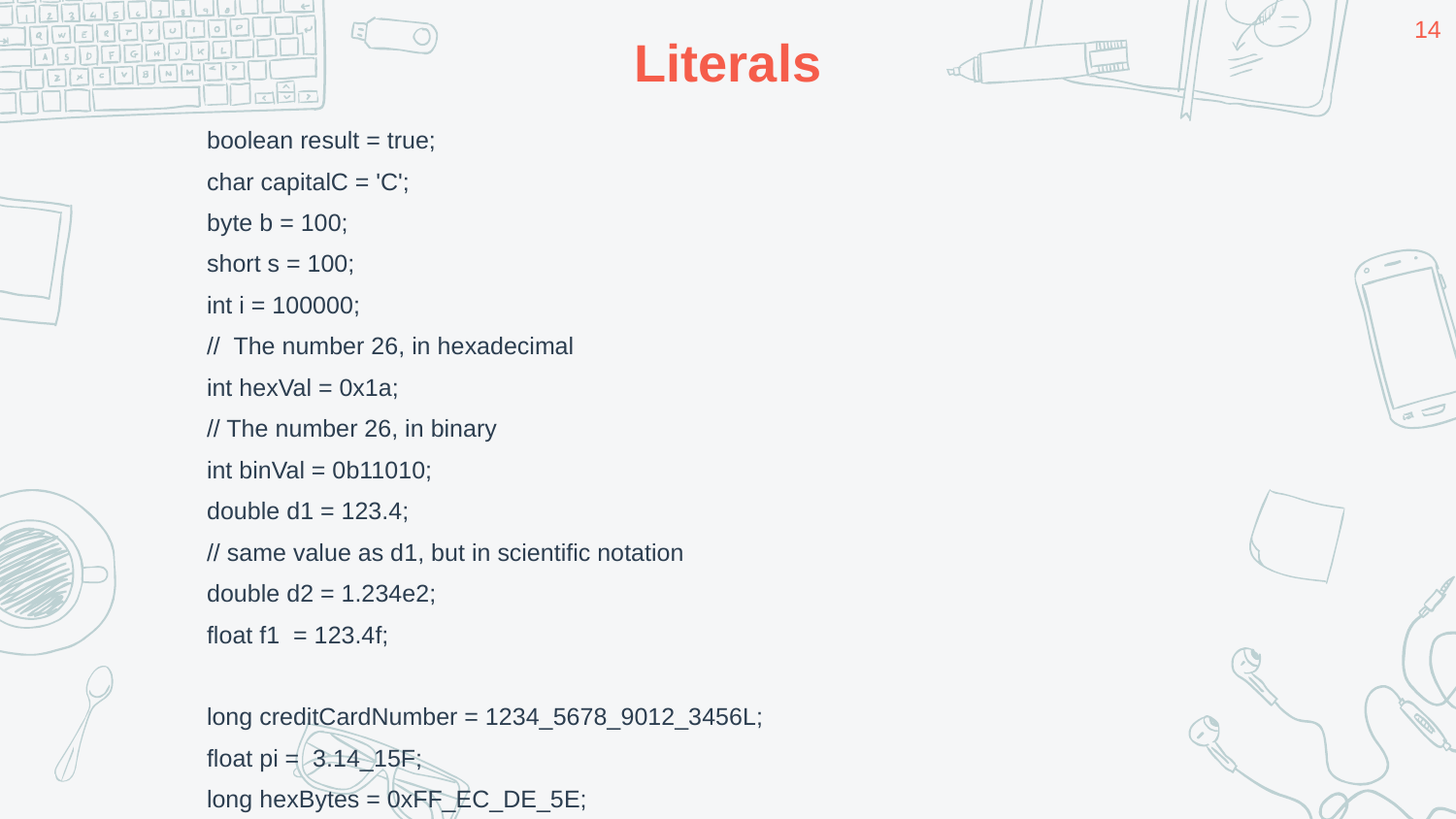

14
# Literals
boolean result = true;
char capitalC = 'C';
byte b = 100;
short s = 100;
int i = 100000;
//  The number 26, in hexadecimal
int hexVal = 0x1a;
// The number 26, in binary
int binVal = 0b11010;
double d1 = 123.4;
// same value as d1, but in scientific notation
double d2 = 1.234e2;
float f1  = 123.4f;

long creditCardNumber = 1234_5678_9012_3456L;
float pi =  3.14_15F;
long hexBytes = 0xFF_EC_DE_5E;
long hexWords = 0xCAFE_BABE;